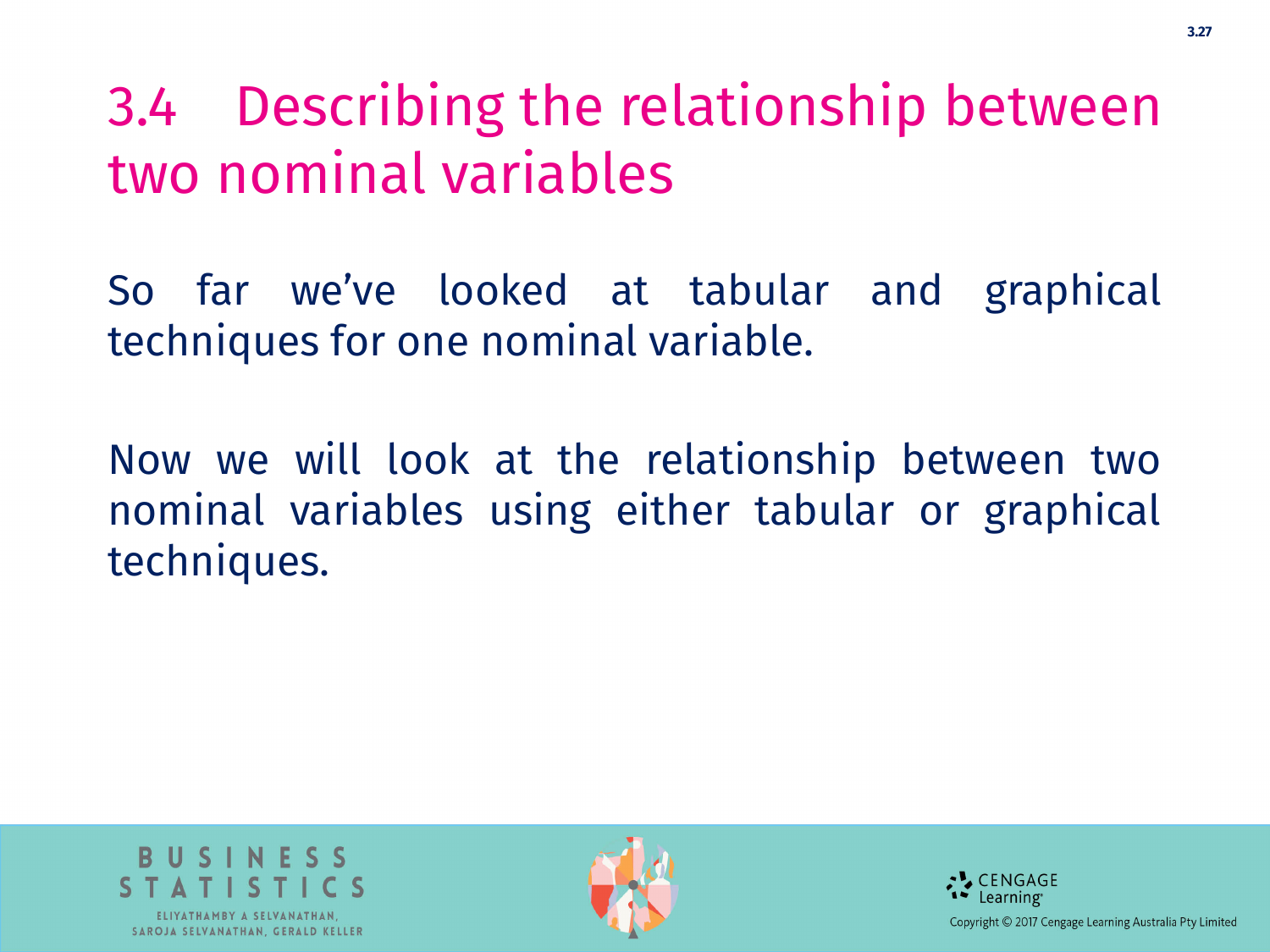

3.27
# 3.4	Describing the relationship between two nominal variables
So far we’ve looked at tabular and graphical techniques for one nominal variable.

Now we will look at the relationship between two nominal variables using either tabular or graphical techniques.